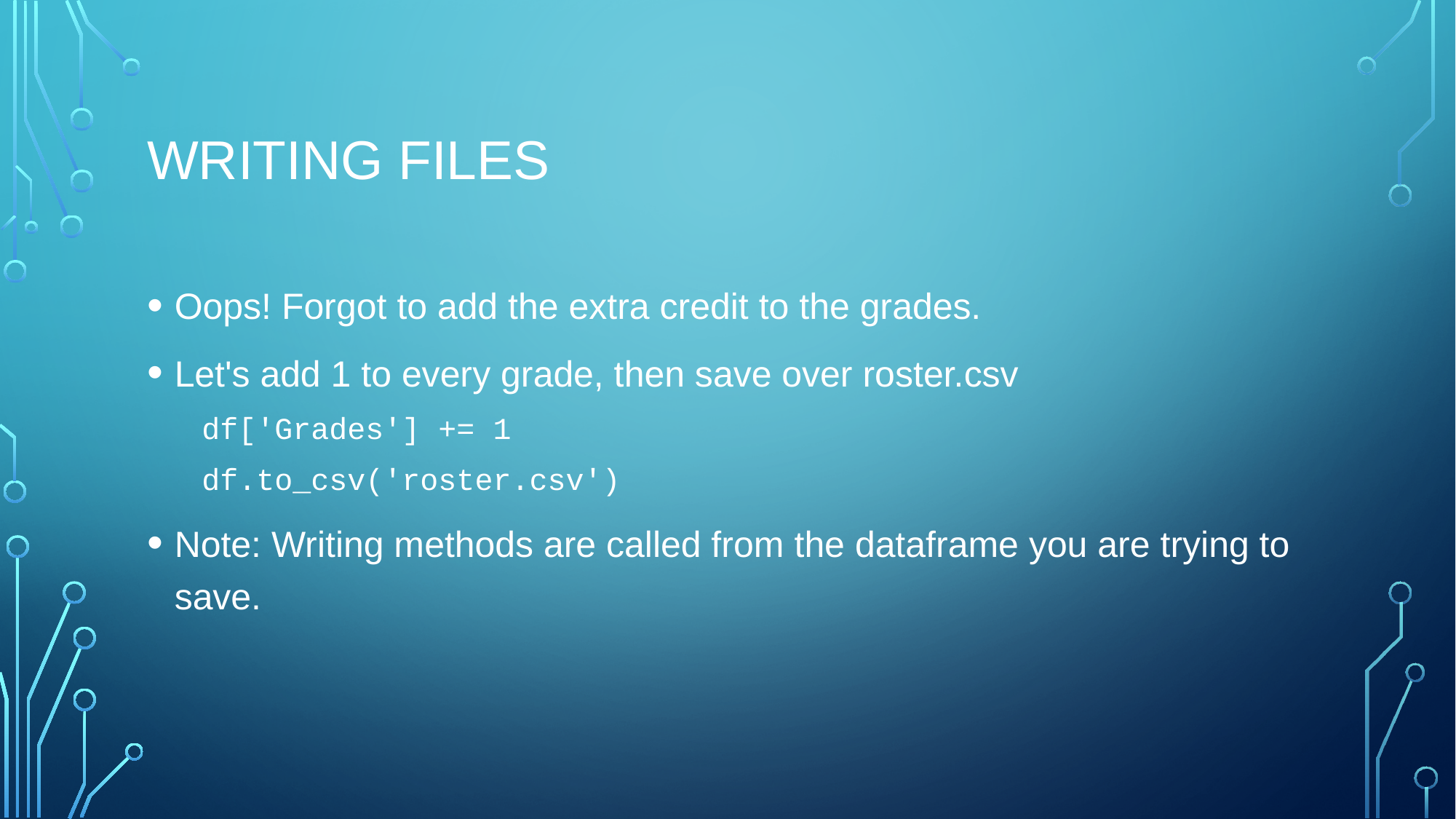

# Writing Files
Oops! Forgot to add the extra credit to the grades.
Let's add 1 to every grade, then save over roster.csv
df['Grades'] += 1
df.to_csv('roster.csv')
Note: Writing methods are called from the dataframe you are trying to save.